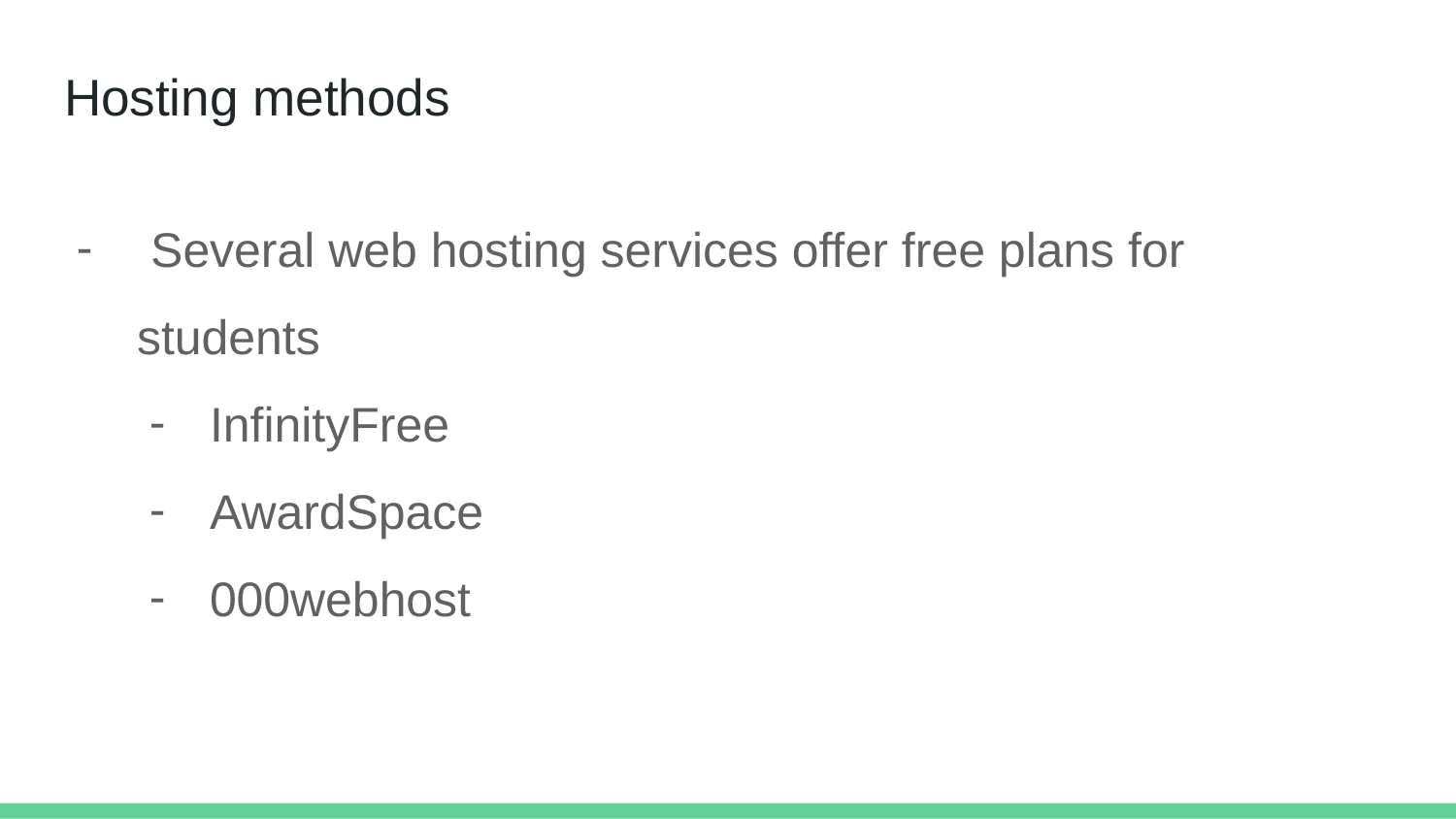

# Hosting methods
 Several web hosting services offer free plans for students
InfinityFree
AwardSpace
000webhost